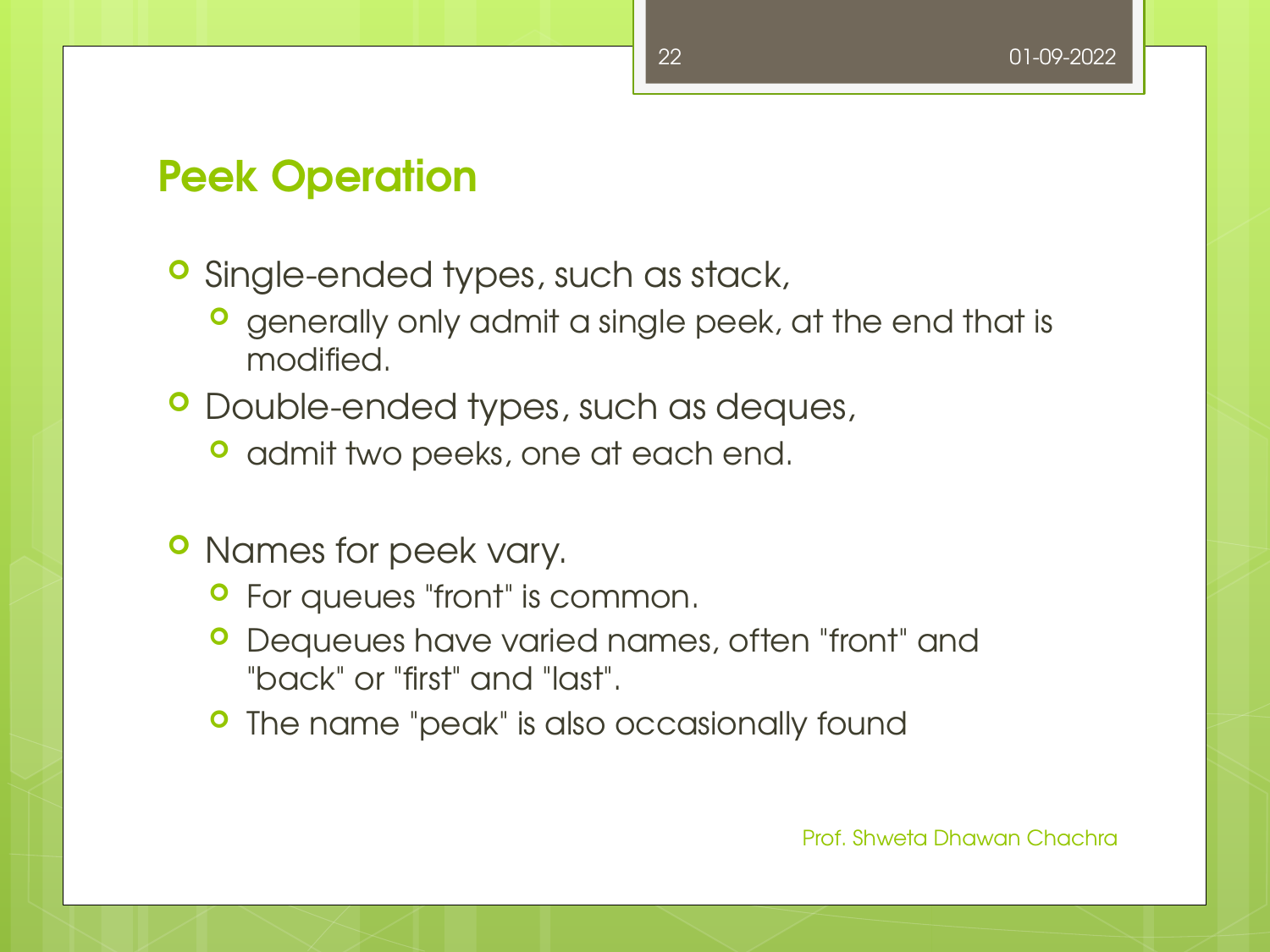

22
01-09-2022
# Peek Operation
Single-ended types, such as stack,
generally only admit a single peek, at the end that is modified.
Double-ended types, such as deques,
admit two peeks, one at each end.

Names for peek vary.
For queues "front" is common.
Dequeues have varied names, often "front" and "back" or "first" and "last".
The name "peak" is also occasionally found
Prof. Shweta Dhawan Chachra